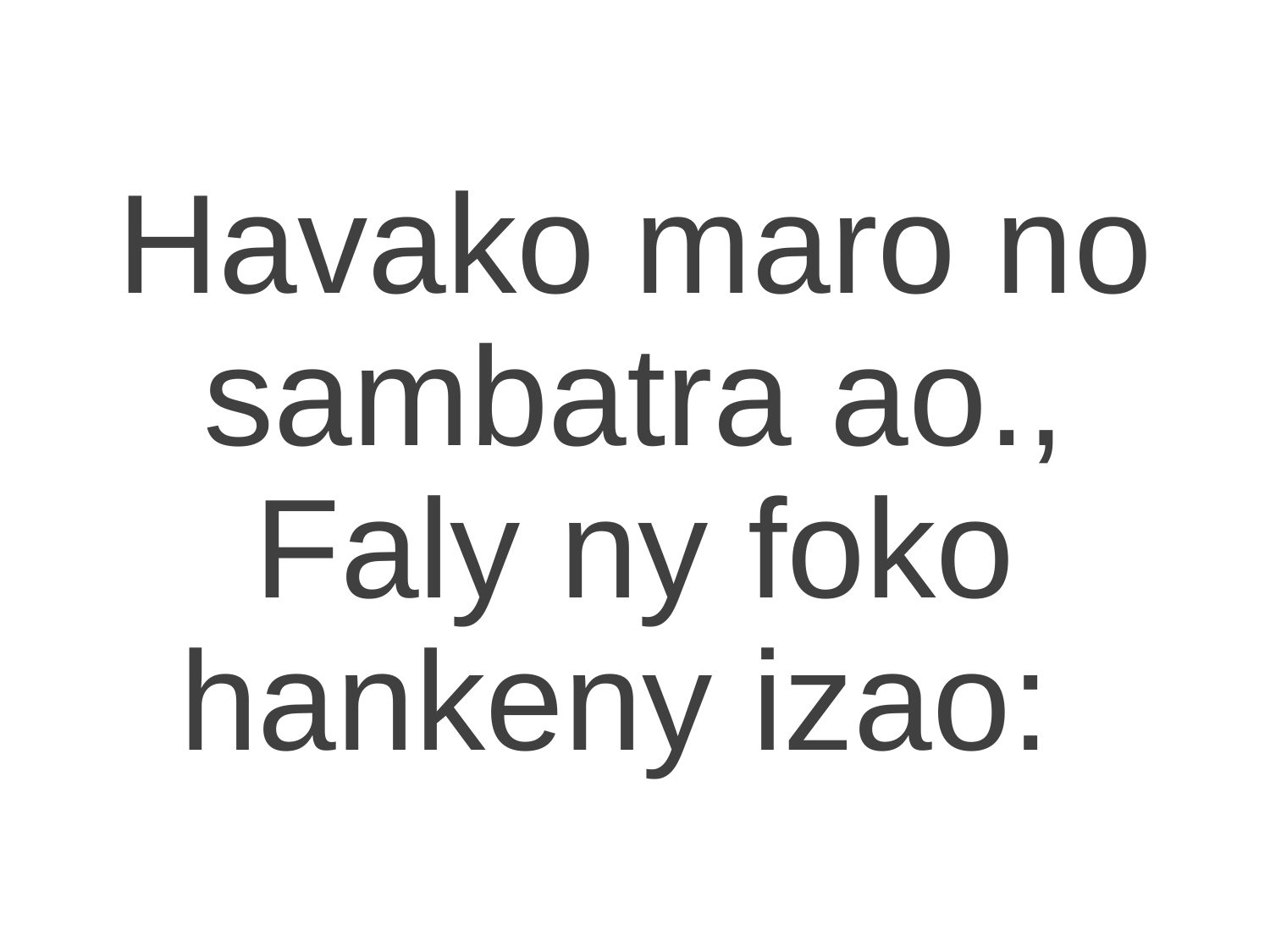

Havako maro no sambatra ao.,
Faly ny foko hankeny izao: